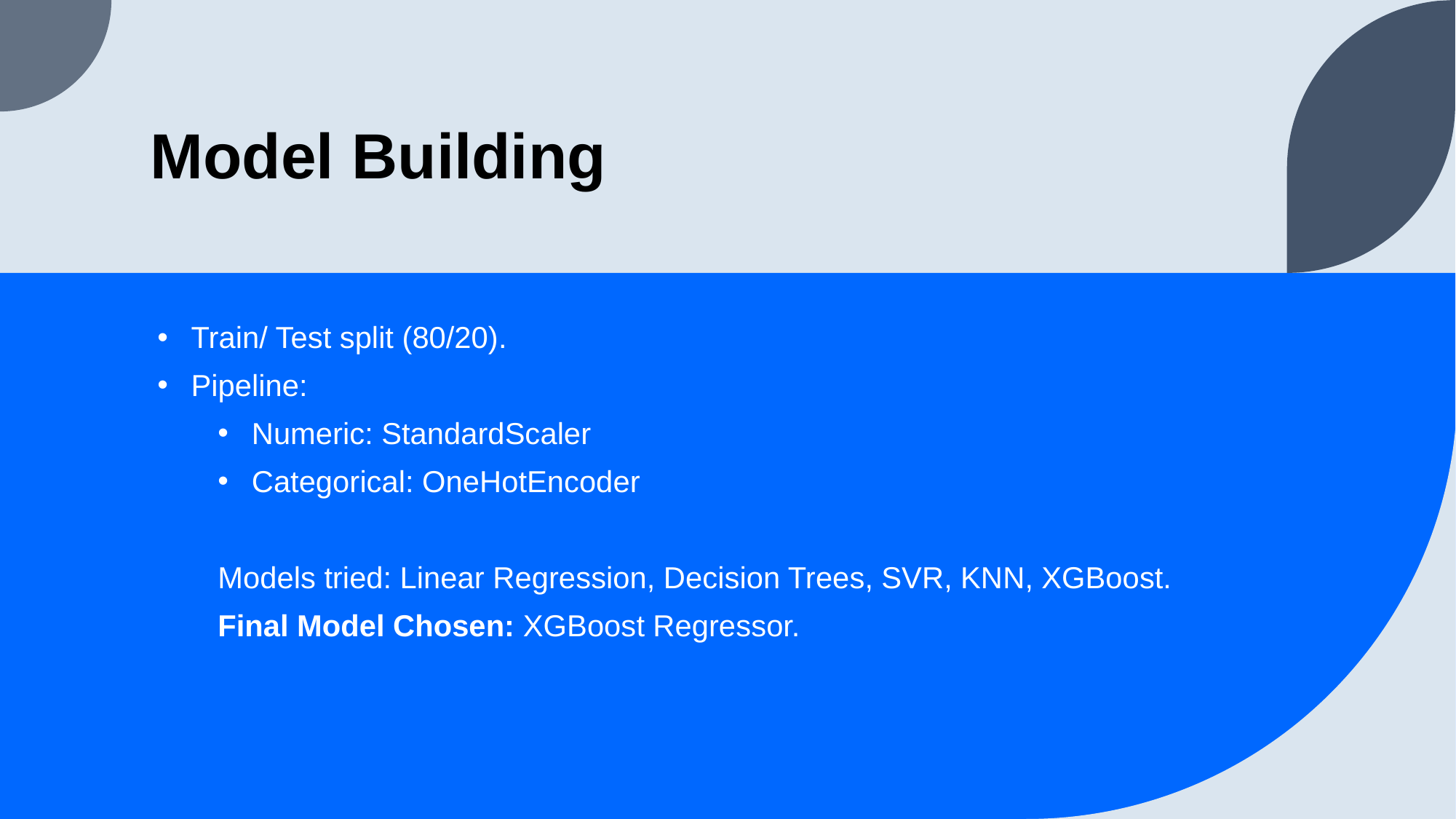

# Model Building
Train/ Test split (80/20).
Pipeline:
Numeric: StandardScaler
Categorical: OneHotEncoder

Models tried: Linear Regression, Decision Trees, SVR, KNN, XGBoost.
Final Model Chosen: XGBoost Regressor.